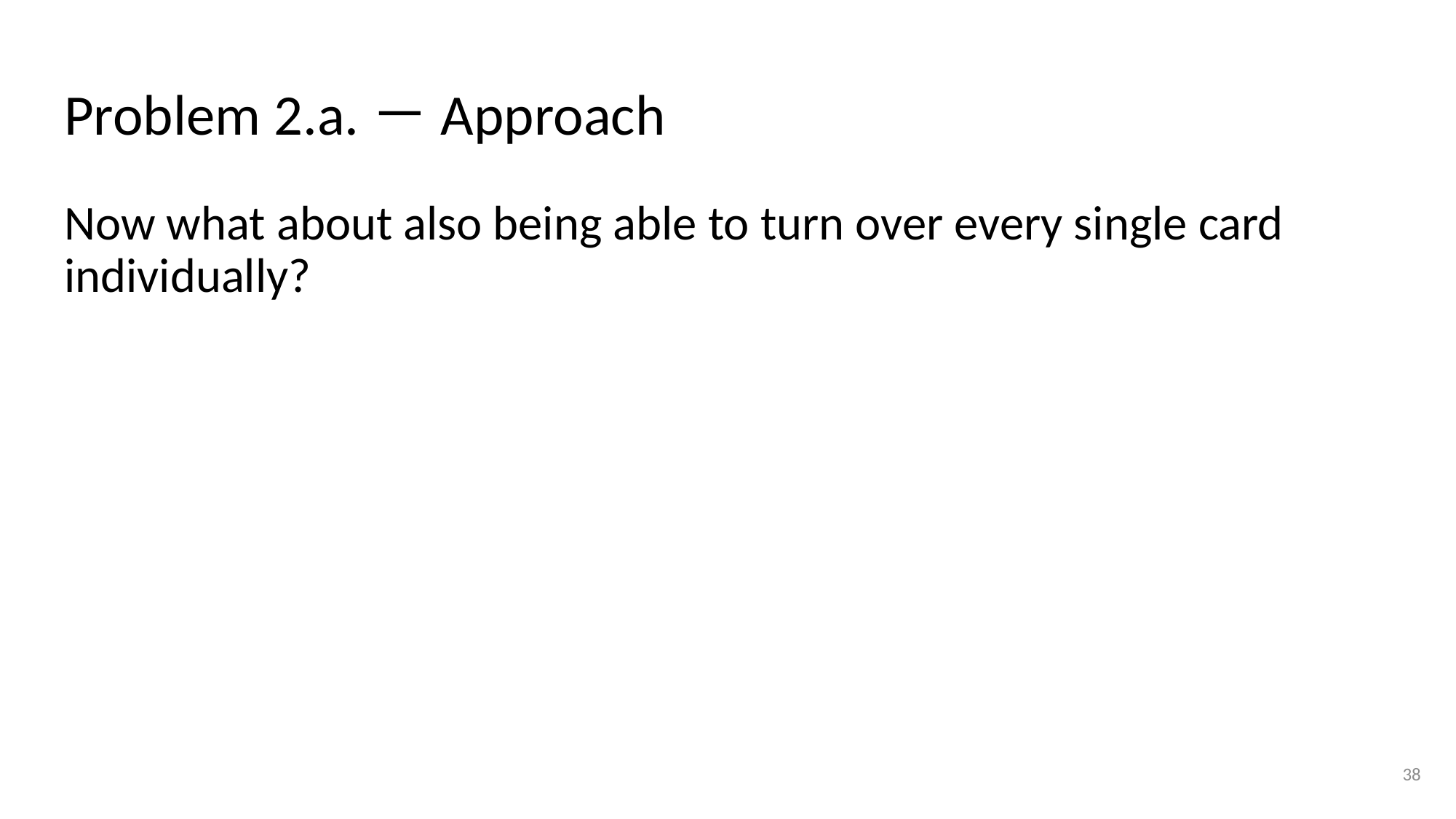

# Problem 2.a.－Approach
Now what about also being able to turn over every single card individually?
38